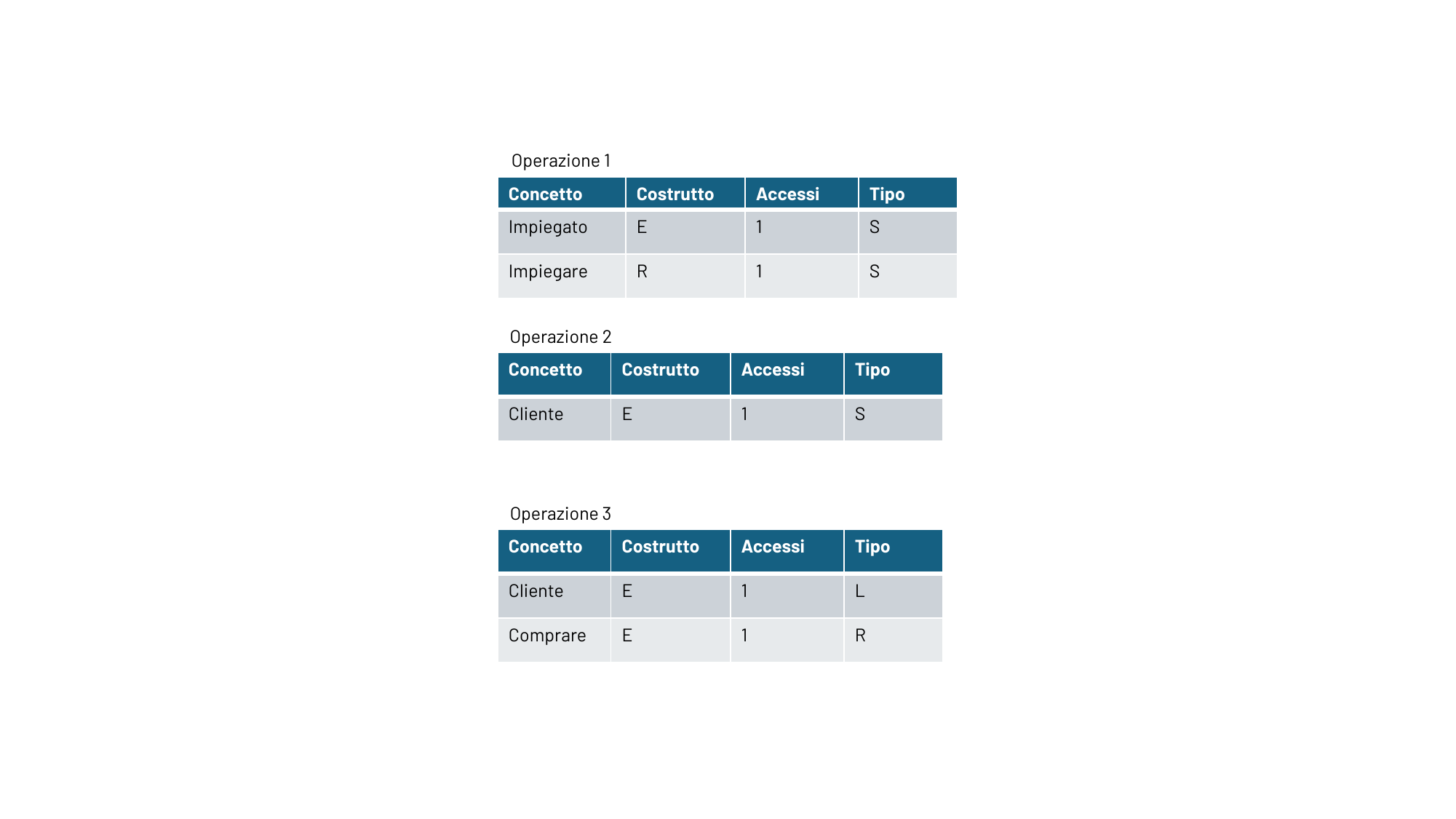

Operazione 1
| Concetto | Costrutto | Accessi | Tipo |
| --- | --- | --- | --- |
| Impiegato | E | 1 | S |
| Impiegare | R | 1 | S |
Operazione 2
| Concetto | Costrutto | Accessi | Tipo |
| --- | --- | --- | --- |
| Cliente | E | 1 | S |
Operazione 3
| Concetto | Costrutto | Accessi | Tipo |
| --- | --- | --- | --- |
| Cliente | E | 1 | L |
| Comprare | E | 1 | R |